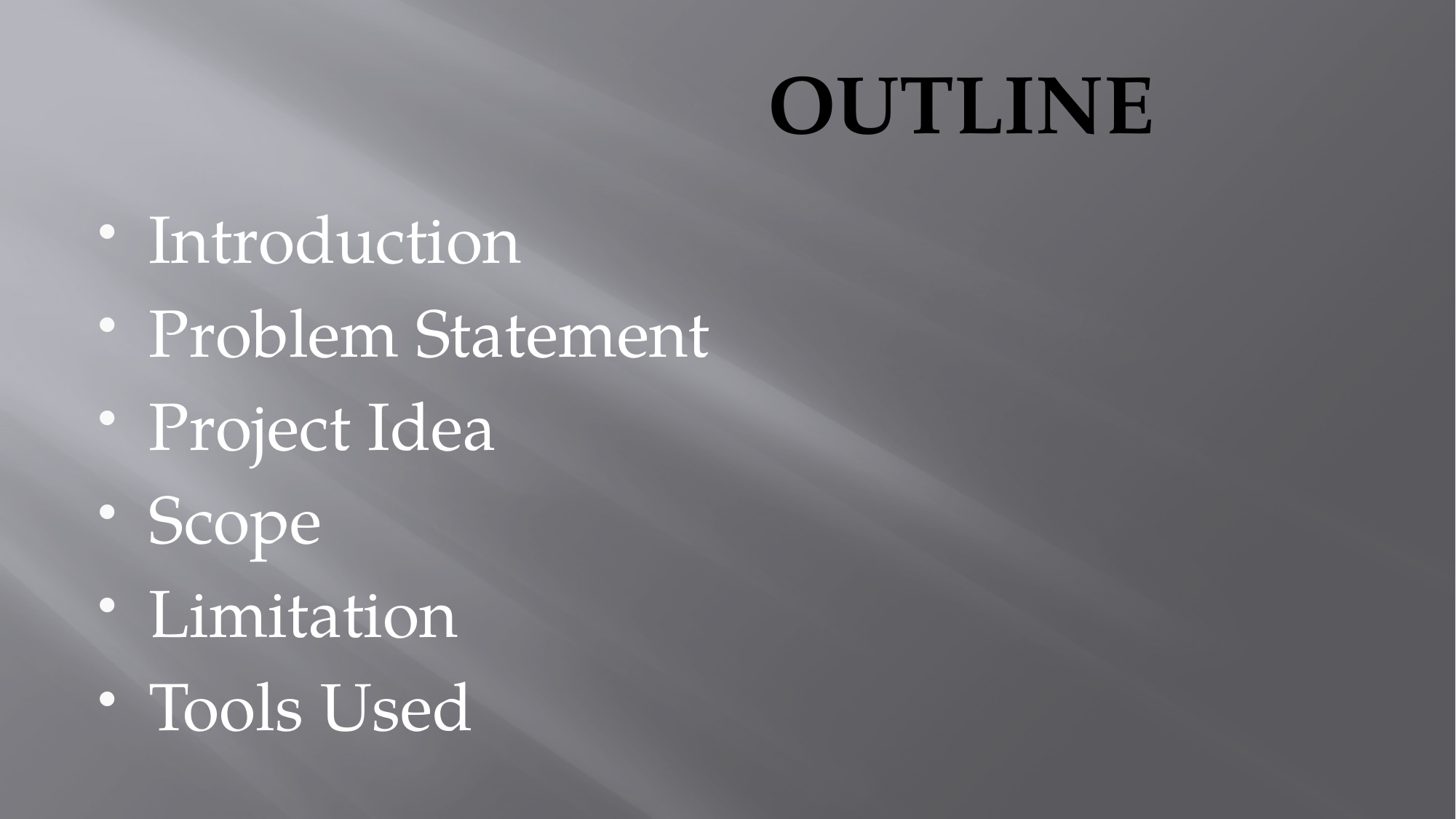

# OUTLINE
Introduction
Problem Statement
Project Idea
Scope
Limitation
Tools Used